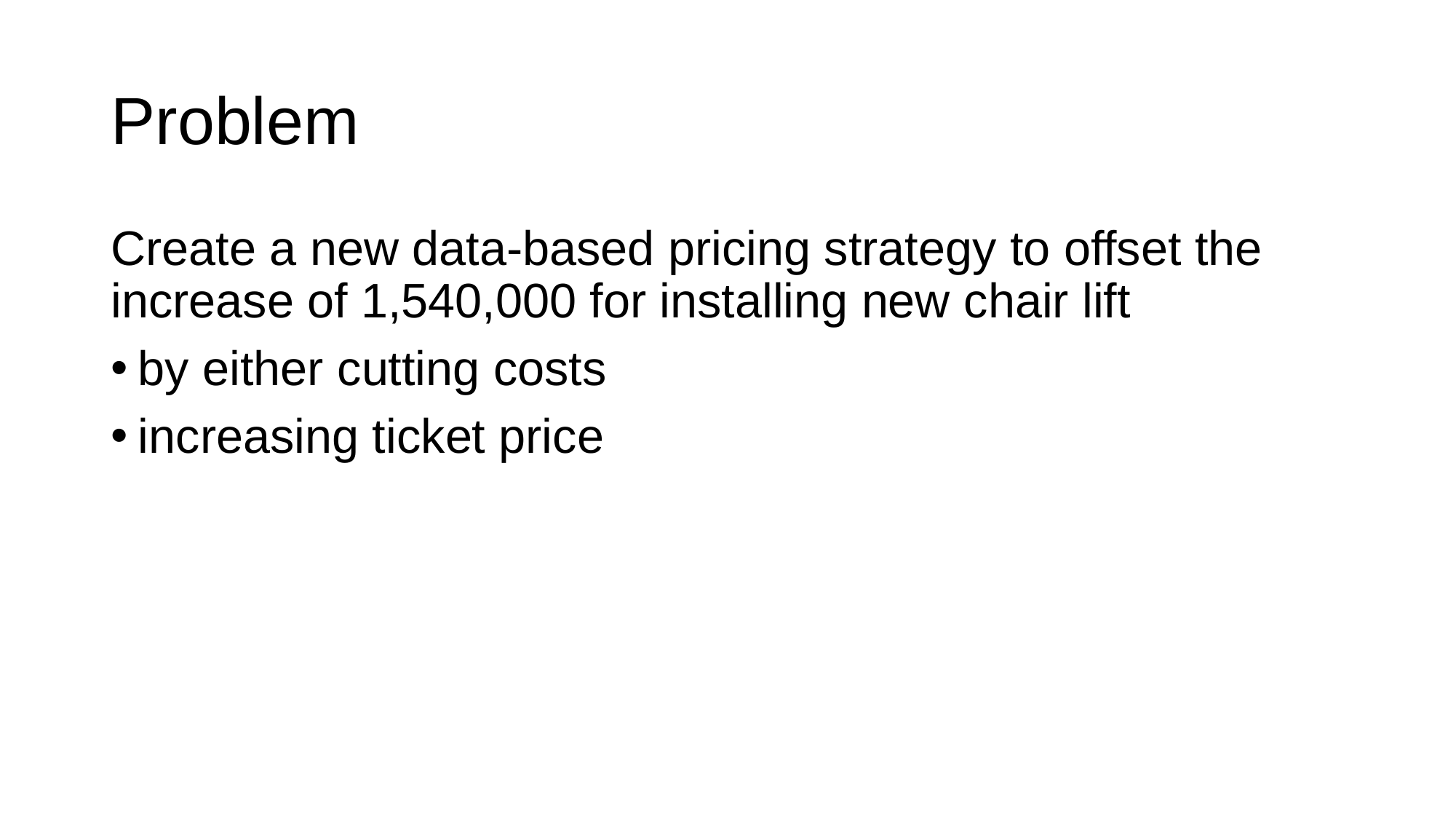

# Problem
Create a new data-based pricing strategy to offset the increase of 1,540,000 for installing new chair lift
by either cutting costs
increasing ticket price